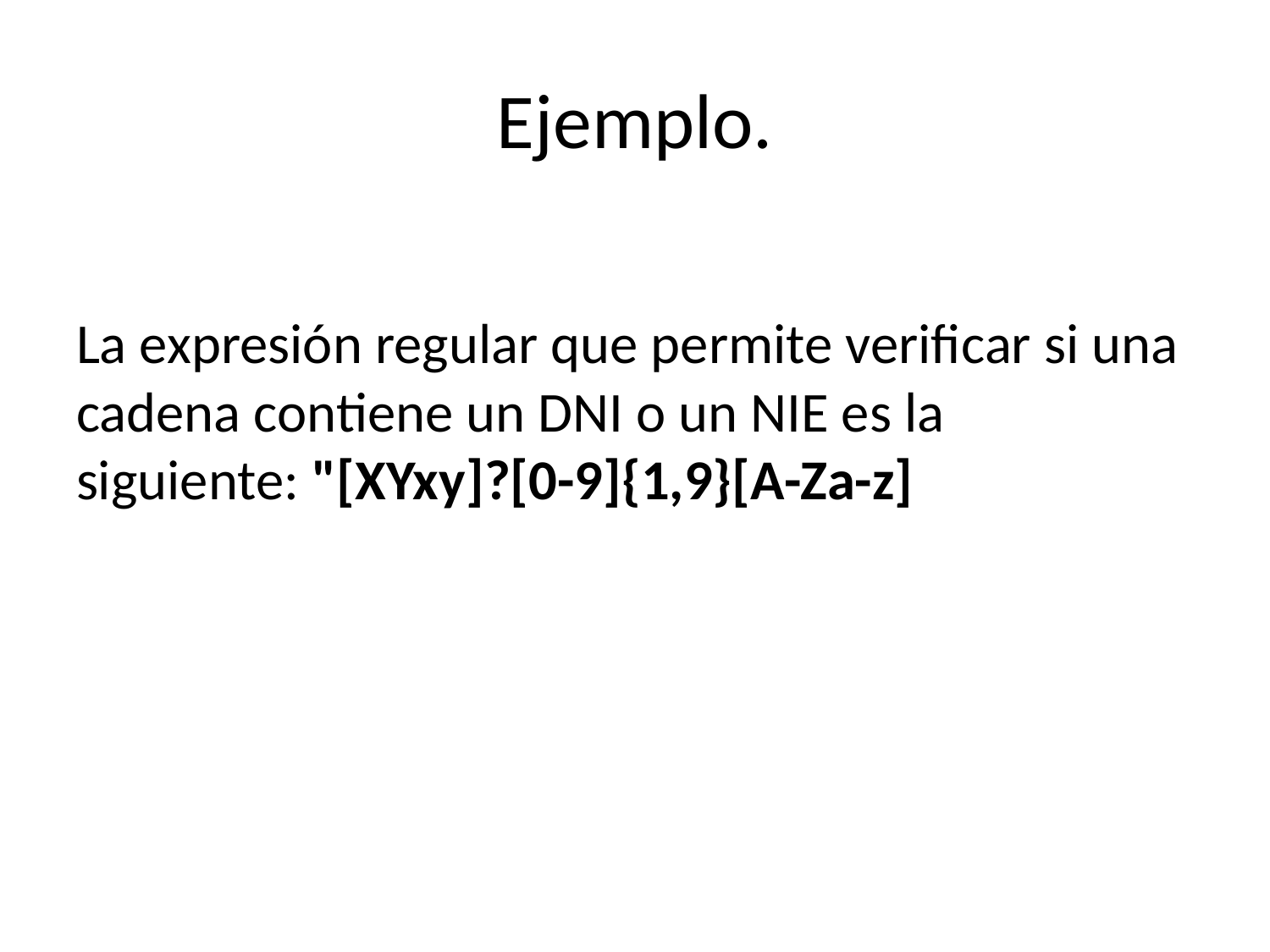

# Ejemplo.

La expresión regular que permite verificar si una cadena contiene un DNI o un NIE es la siguiente: "[XYxy]?[0-9]{1,9}[A-Za-z]